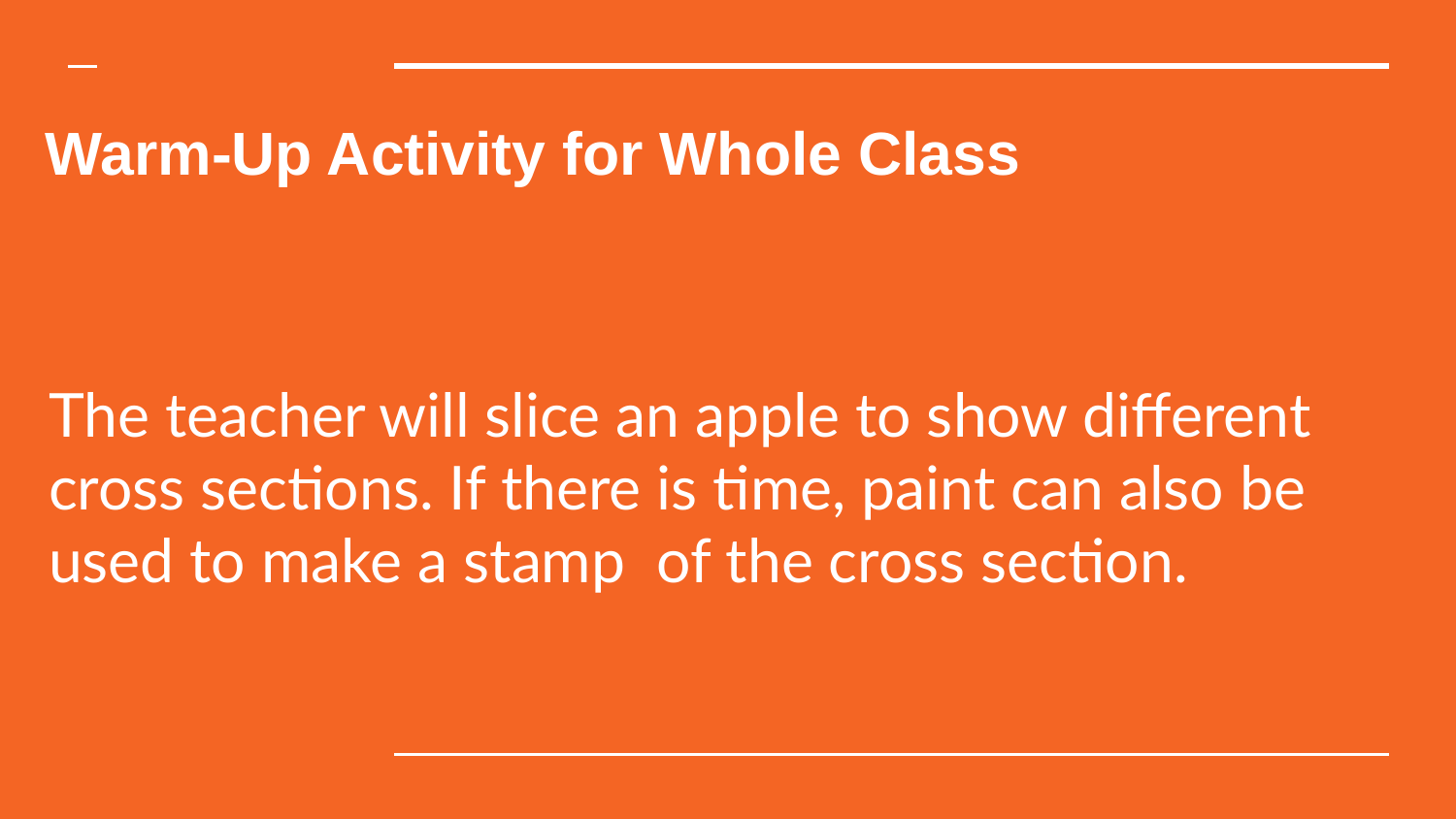

# Warm-Up Activity for Whole Class

The teacher will slice an apple to show different cross sections. If there is time, paint can also be used to make a stamp  of the cross section.